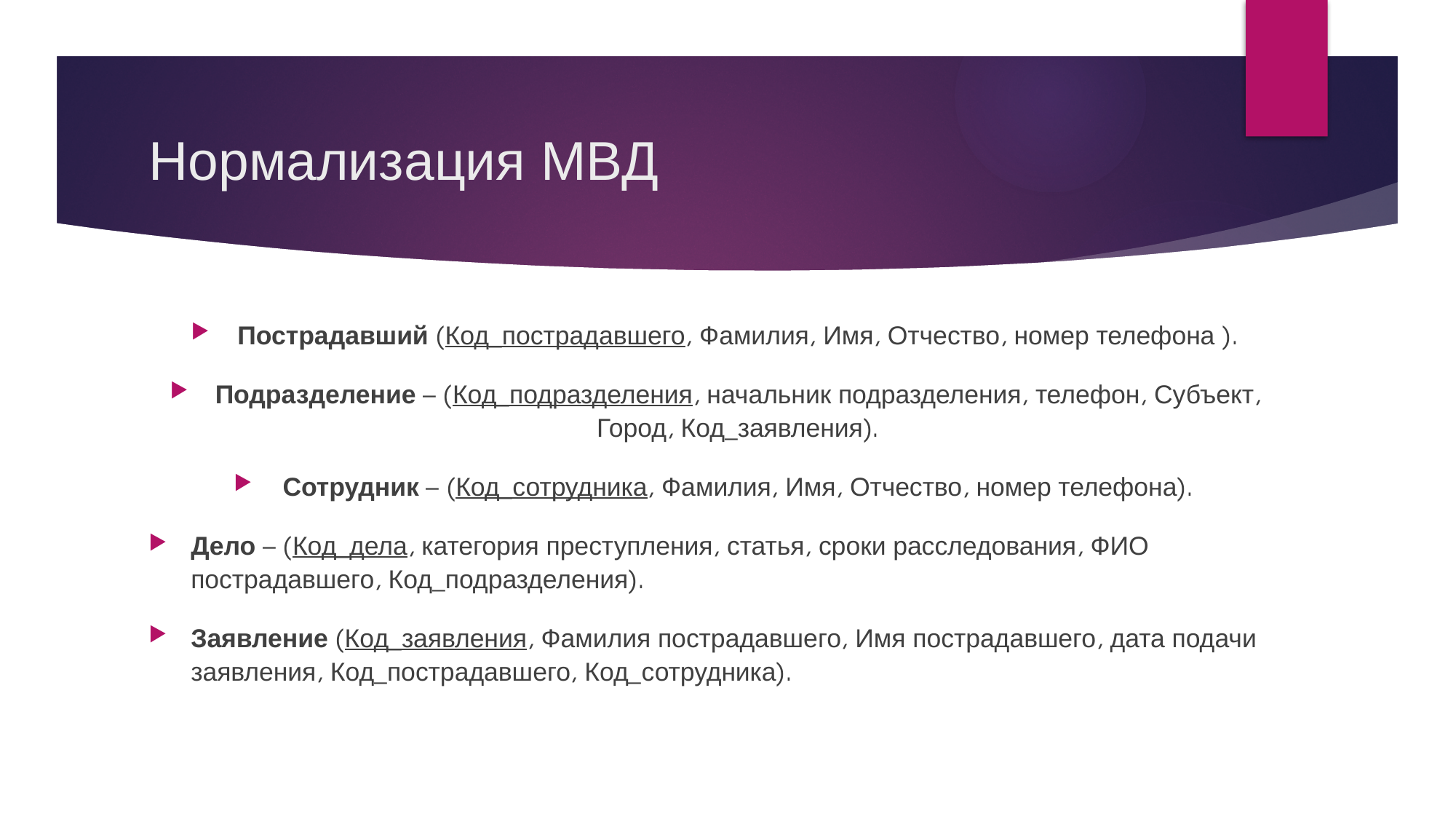

# Нормализация МВД
Пострадавший (Код_пострадавшего, Фамилия, Имя, Отчество, номер телефона ).
Подразделение – (Код_подразделения, начальник подразделения, телефон, Субъект, Город, Код_заявления).
Сотрудник – (Код_сотрудника, Фамилия, Имя, Отчество, номер телефона).
Дело – (Код_дела, категория преступления, статья, сроки расследования, ФИО пострадавшего, Код_подразделения).
Заявление (Код_заявления, Фамилия пострадавшего, Имя пострадавшего, дата подачи заявления, Код_пострадавшего, Код_сотрудника).